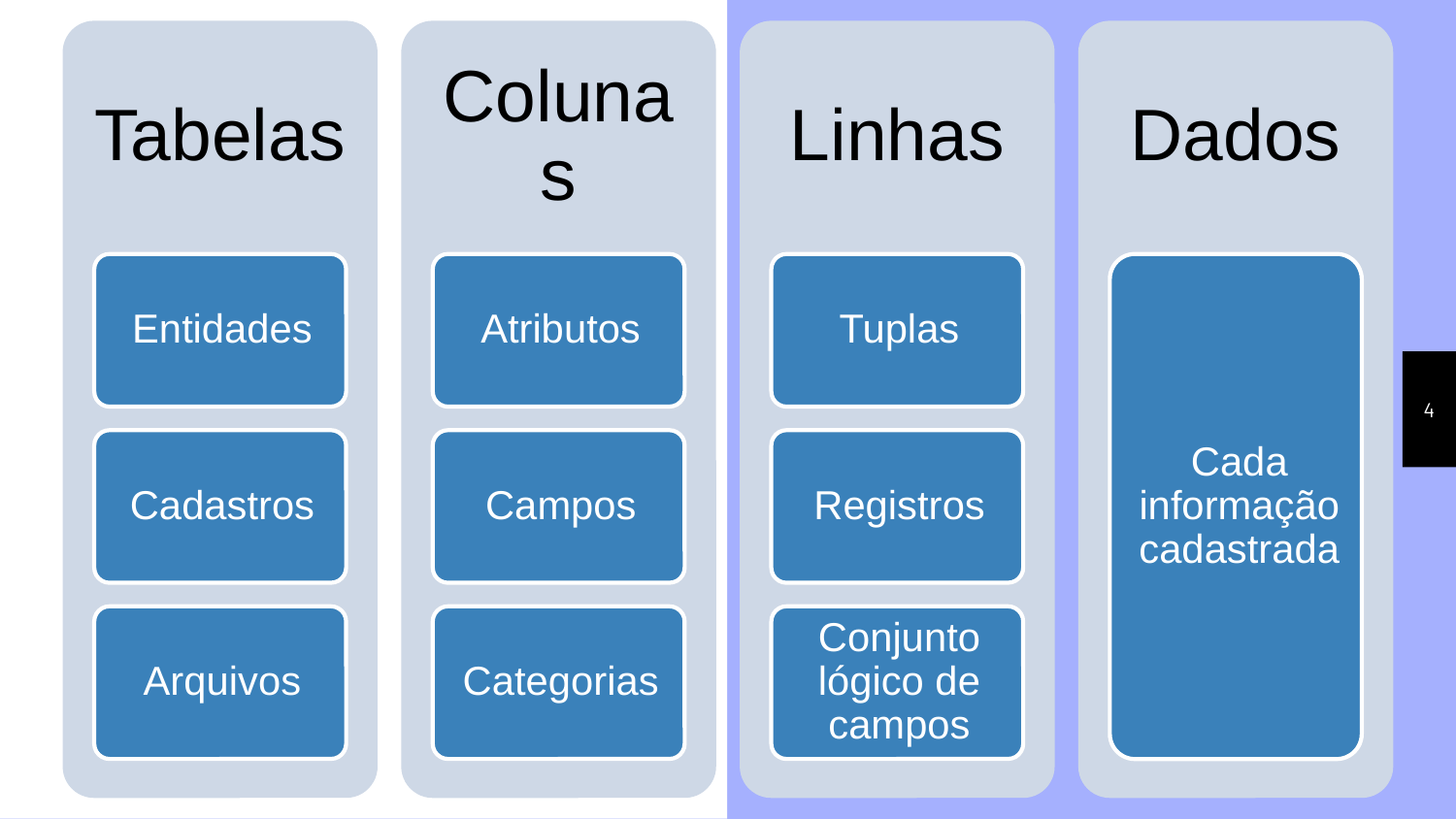

Tabelas
Entidades
Cadastros
Arquivos
Colunas
Atributos
Campos
Categorias
Linhas
Tuplas
Registros
Conjunto lógico de campos
Dados
Cada informação cadastrada
4